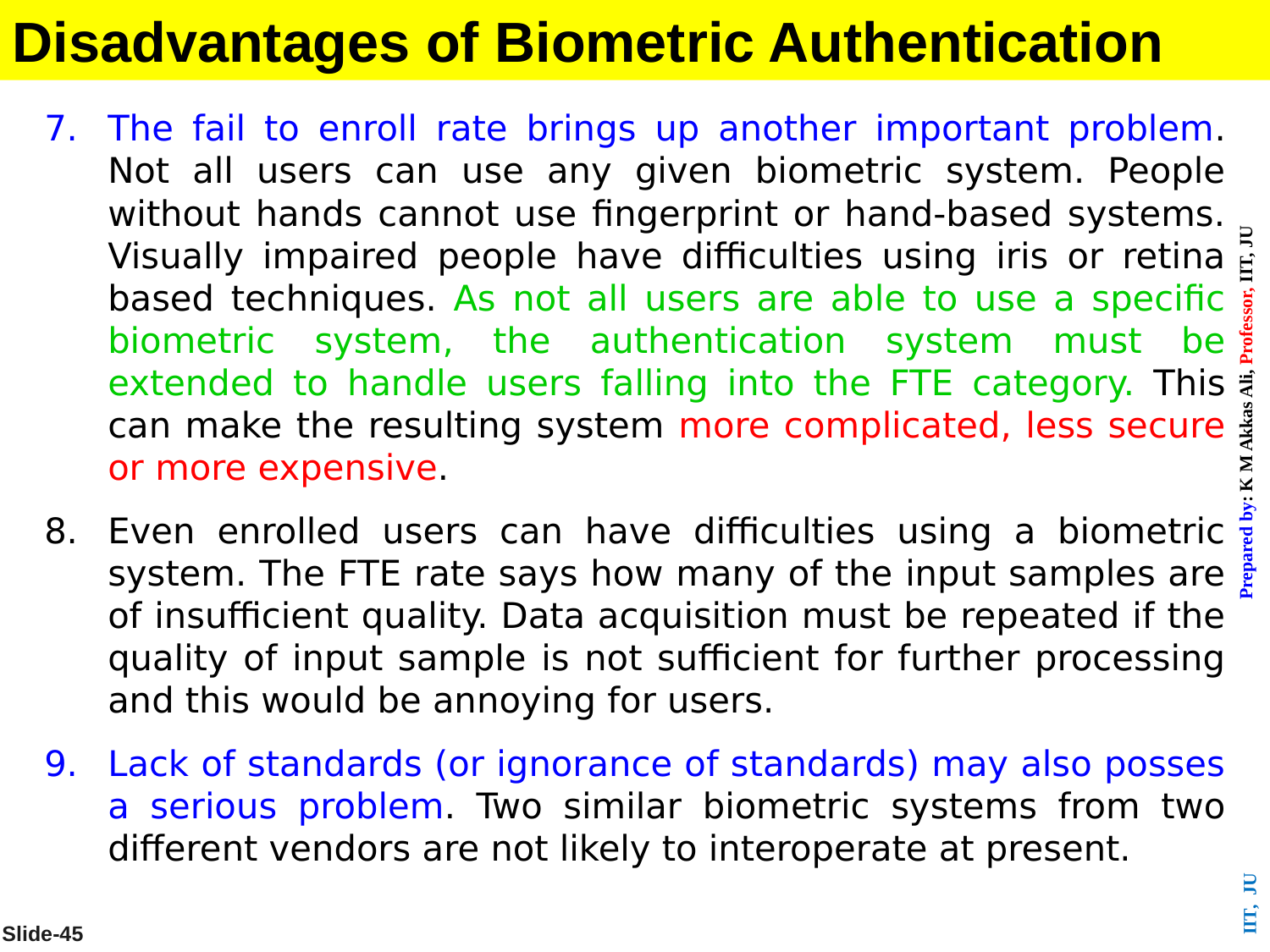

Disadvantages of Biometric Authentication
The fail to enroll rate brings up another important problem. Not all users can use any given biometric system. People without hands cannot use fingerprint or hand-based systems. Visually impaired people have difficulties using iris or retina based techniques. As not all users are able to use a specific biometric system, the authentication system must be extended to handle users falling into the FTE category. This can make the resulting system more complicated, less secure or more expensive.
Even enrolled users can have difficulties using a biometric system. The FTE rate says how many of the input samples are of insufficient quality. Data acquisition must be repeated if the quality of input sample is not sufficient for further processing and this would be annoying for users.
Lack of standards (or ignorance of standards) may also posses a serious problem. Two similar biometric systems from two different vendors are not likely to interoperate at present.
Slide-45